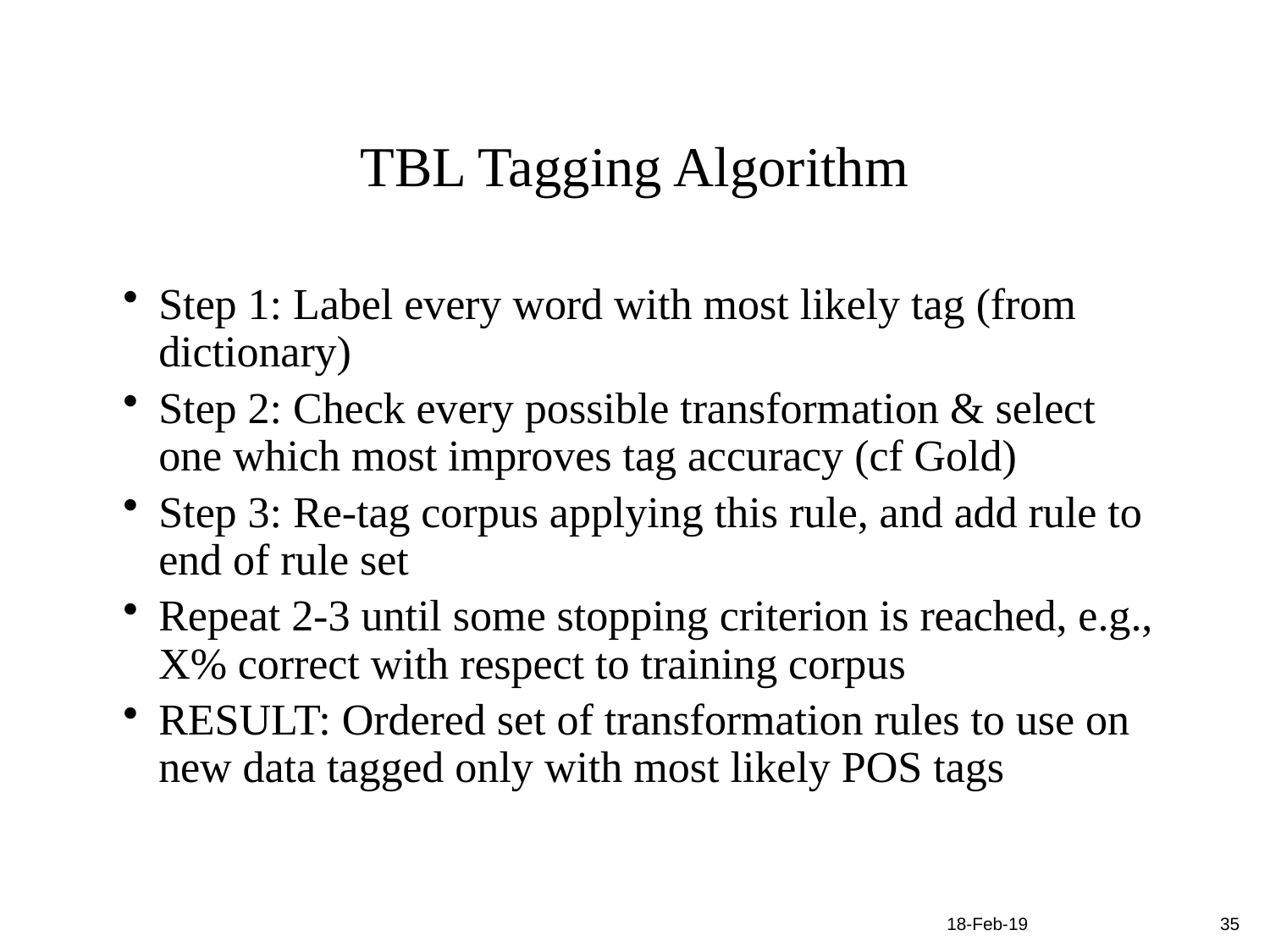

# TBL Tagging Algorithm
Step 1: Label every word with most likely tag (from dictionary)
Step 2: Check every possible transformation & select one which most improves tag accuracy (cf Gold)
Step 3: Re-tag corpus applying this rule, and add rule to end of rule set
Repeat 2-3 until some stopping criterion is reached, e.g., X% correct with respect to training corpus
RESULT: Ordered set of transformation rules to use on new data tagged only with most likely POS tags
18-Feb-19
35